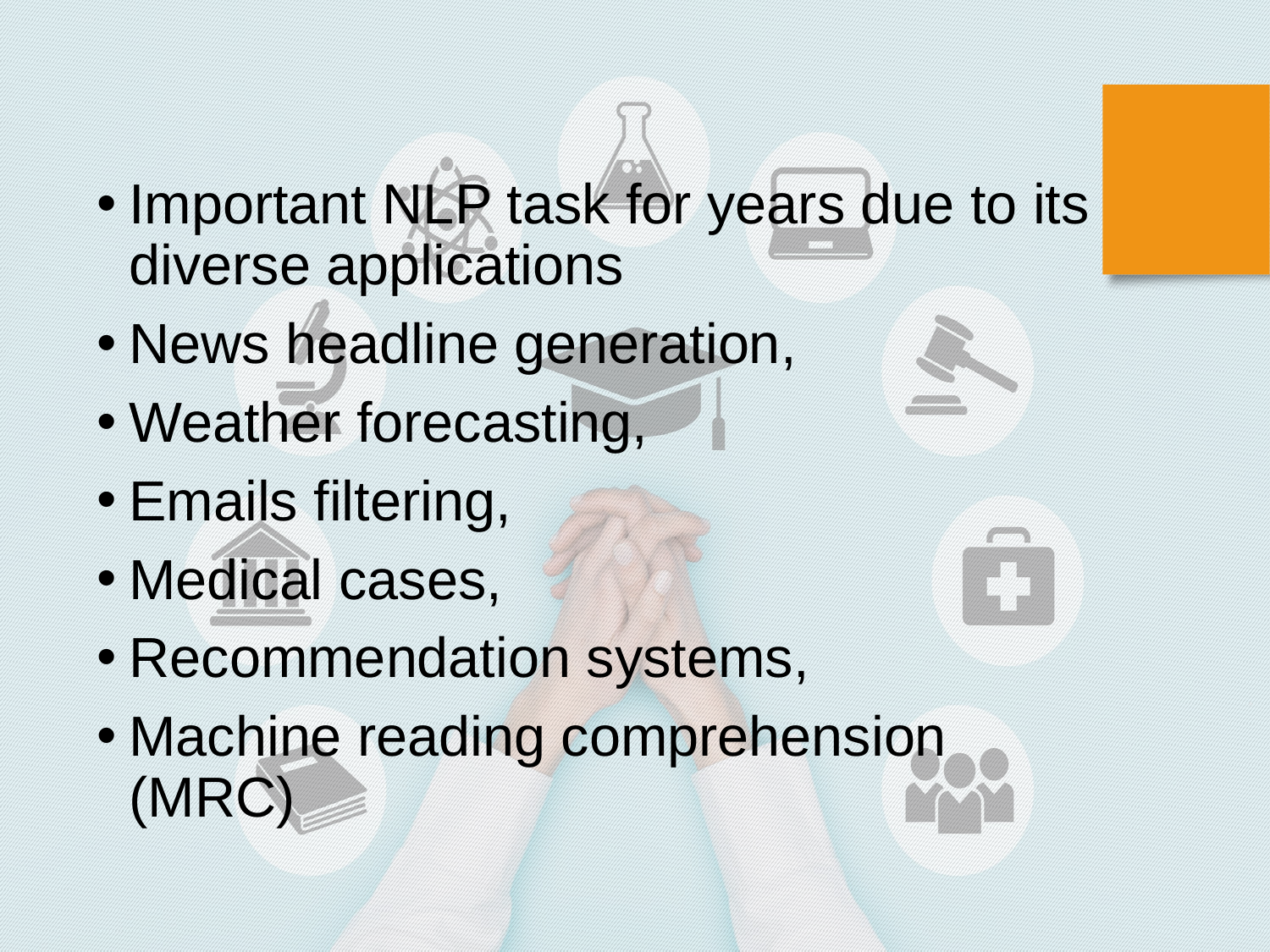

Important NLP task for years due to its diverse applications
News headline generation,
Weather forecasting,
Emails filtering,
Medical cases,
Recommendation systems,
Machine reading comprehension (MRC)